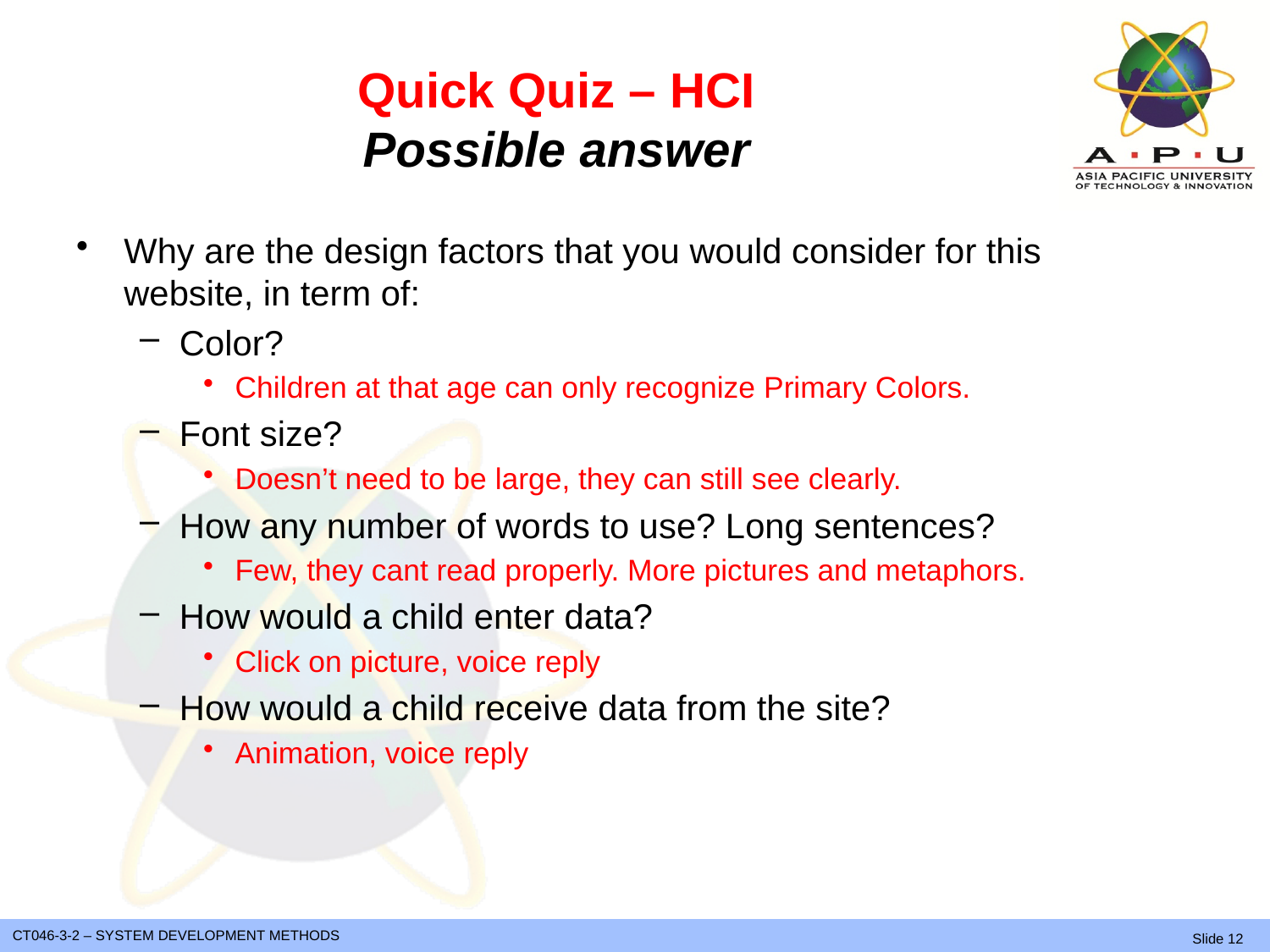

# Quick Quiz – HCI Possible answer
Why are the design factors that you would consider for this website, in term of:
Color?
Children at that age can only recognize Primary Colors.
Font size?
Doesn’t need to be large, they can still see clearly.
How any number of words to use? Long sentences?
Few, they cant read properly. More pictures and metaphors.
How would a child enter data?
Click on picture, voice reply
How would a child receive data from the site?
Animation, voice reply